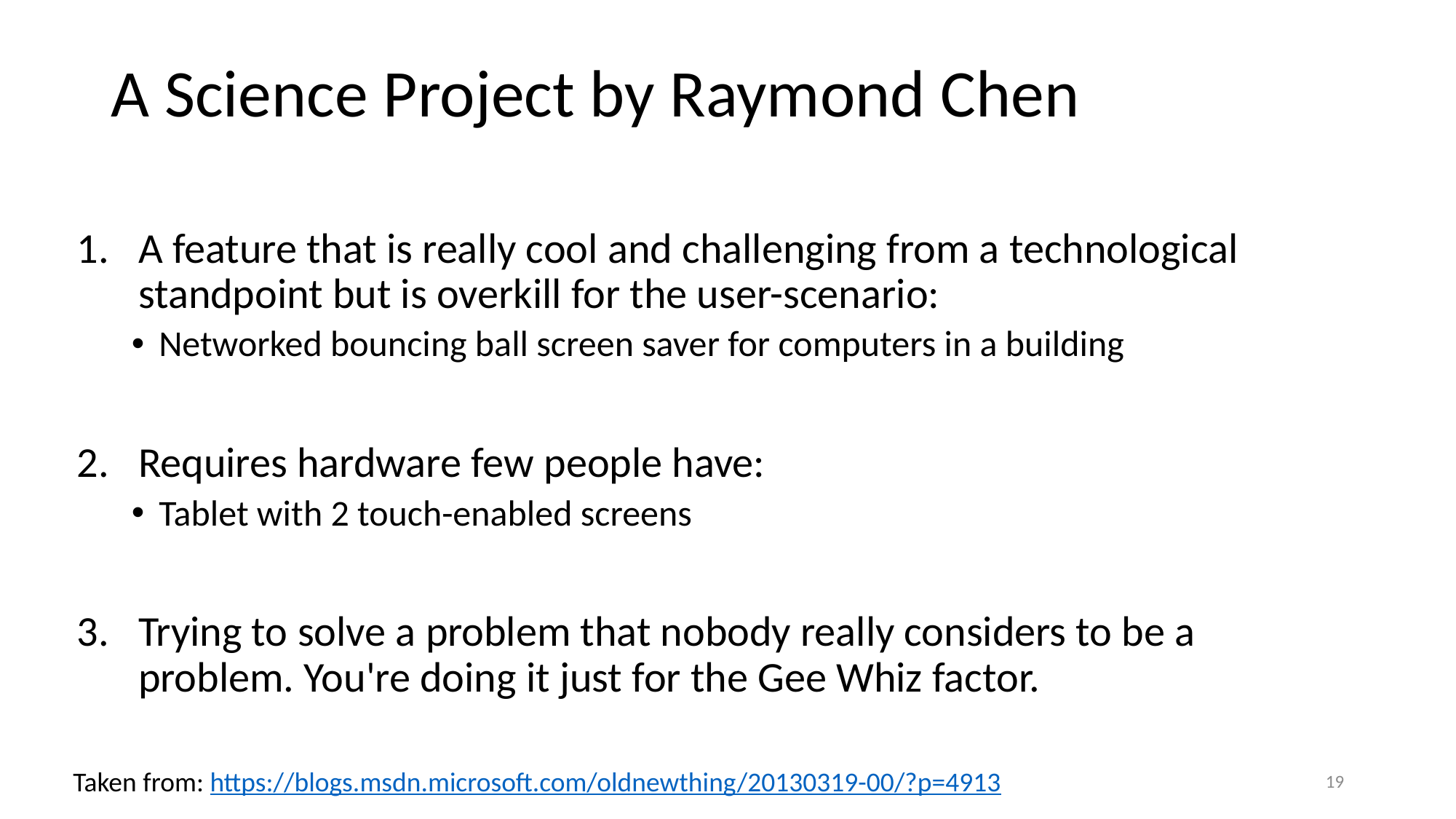

# A Science Project by Raymond Chen
A feature that is really cool and challenging from a technological standpoint but is overkill for the user-scenario:
Networked bouncing ball screen saver for computers in a building

Requires hardware few people have:
Tablet with 2 touch-enabled screens

Trying to solve a problem that nobody really considers to be a problem. You're doing it just for the Gee Whiz factor.

Taken from: https://blogs.msdn.microsoft.com/oldnewthing/20130319-00/?p=4913
19